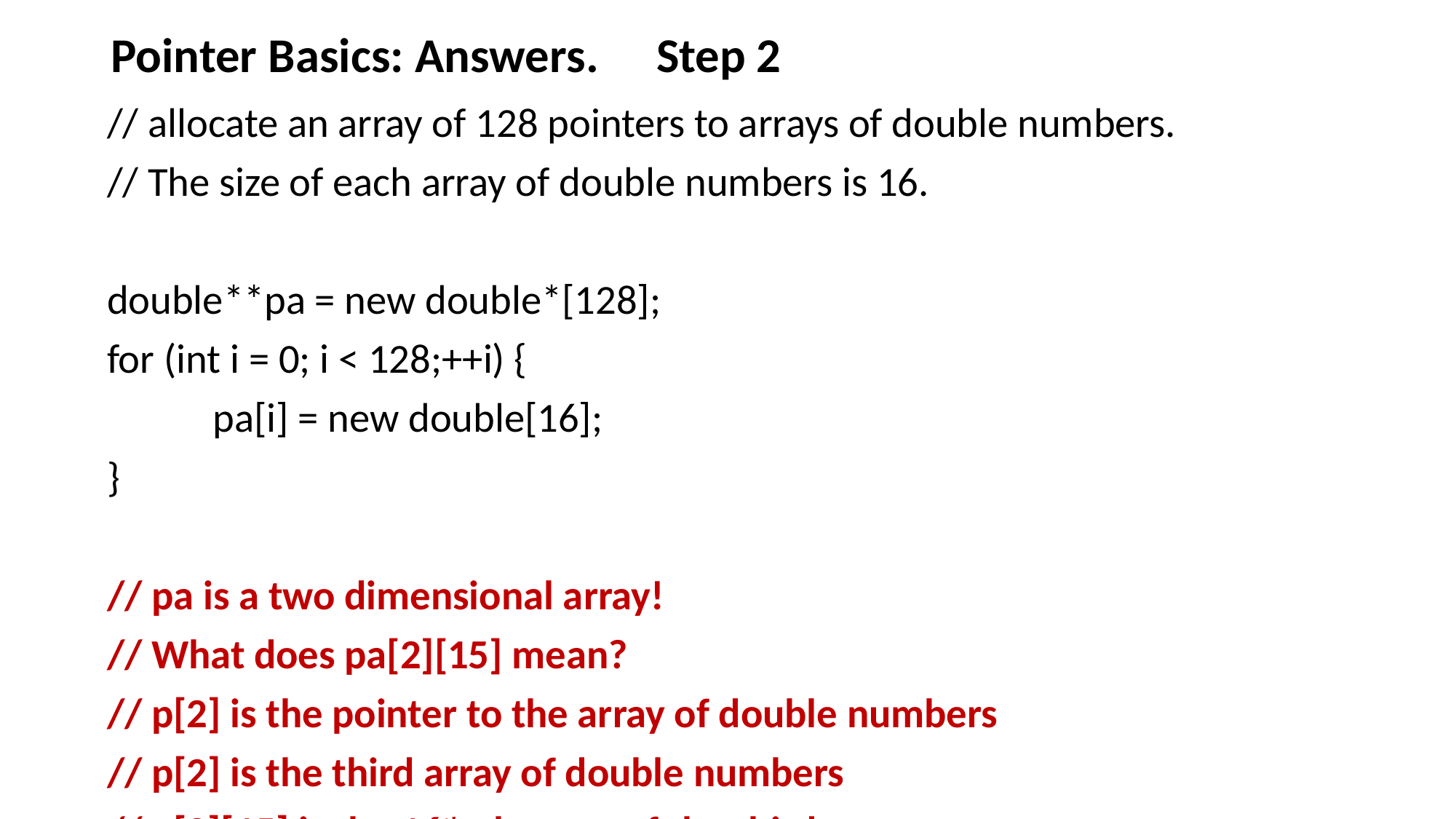

Pointer Basics: Answers.	Step 2
// allocate an array of 128 pointers to arrays of double numbers.
// The size of each array of double numbers is 16.

double**pa = new double*[128];
for (int i = 0; i < 128;++i) {
	pa[i] = new double[16];
}

// pa is a two dimensional array!
// What does pa[2][15] mean?
// p[2] is the pointer to the array of double numbers
// p[2] is the third array of double numbers
// p[2][15] is the 16th element of the third array